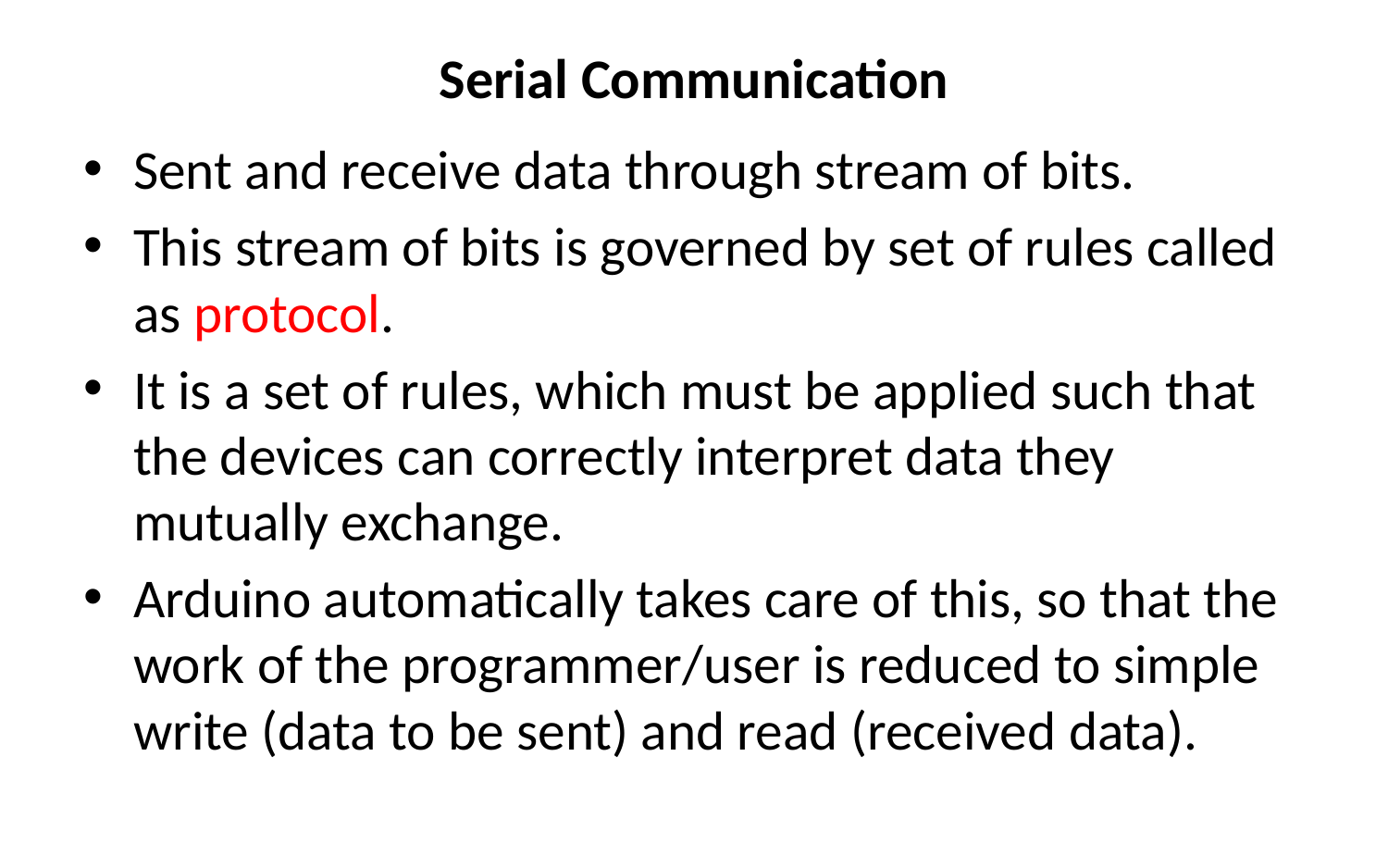

# Serial Communication
Sent and receive data through stream of bits.
This stream of bits is governed by set of rules called as protocol.
It is a set of rules, which must be applied such that the devices can correctly interpret data they mutually exchange.
Arduino automatically takes care of this, so that the work of the programmer/user is reduced to simple write (data to be sent) and read (received data).